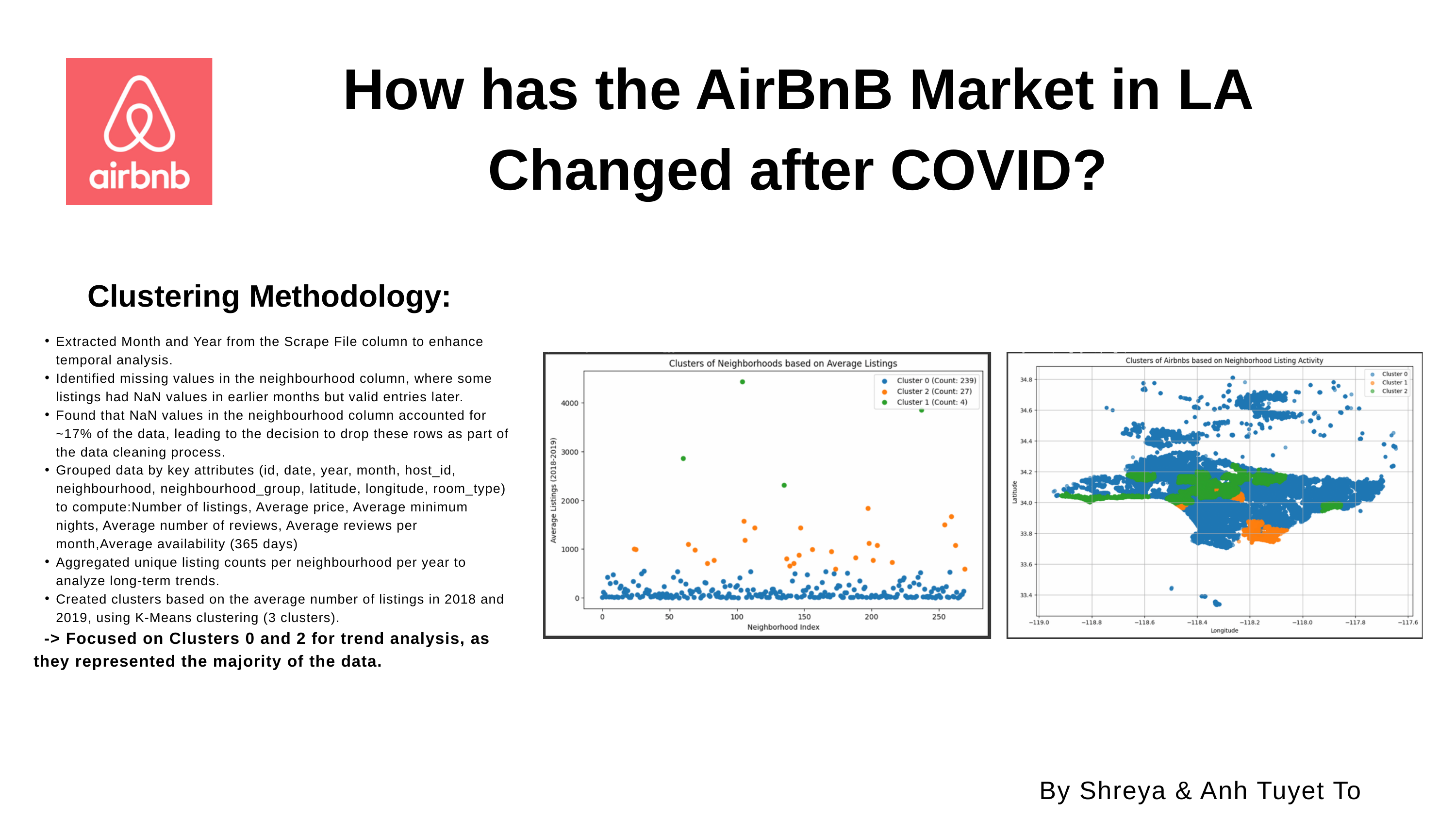

How has the AirBnB Market in LA Changed after COVID?

Clustering Methodology:
Extracted Month and Year from the Scrape File column to enhance temporal analysis.
Identified missing values in the neighbourhood column, where some listings had NaN values in earlier months but valid entries later.
Found that NaN values in the neighbourhood column accounted for ~17% of the data, leading to the decision to drop these rows as part of the data cleaning process.
Grouped data by key attributes (id, date, year, month, host_id, neighbourhood, neighbourhood_group, latitude, longitude, room_type) to compute:Number of listings, Average price, Average minimum nights, Average number of reviews, Average reviews per month,Average availability (365 days)
Aggregated unique listing counts per neighbourhood per year to analyze long-term trends.
Created clusters based on the average number of listings in 2018 and 2019, using K-Means clustering (3 clusters).
  -> Focused on Clusters 0 and 2 for trend analysis, as they represented the majority of the data.

By Shreya & Anh Tuyet To